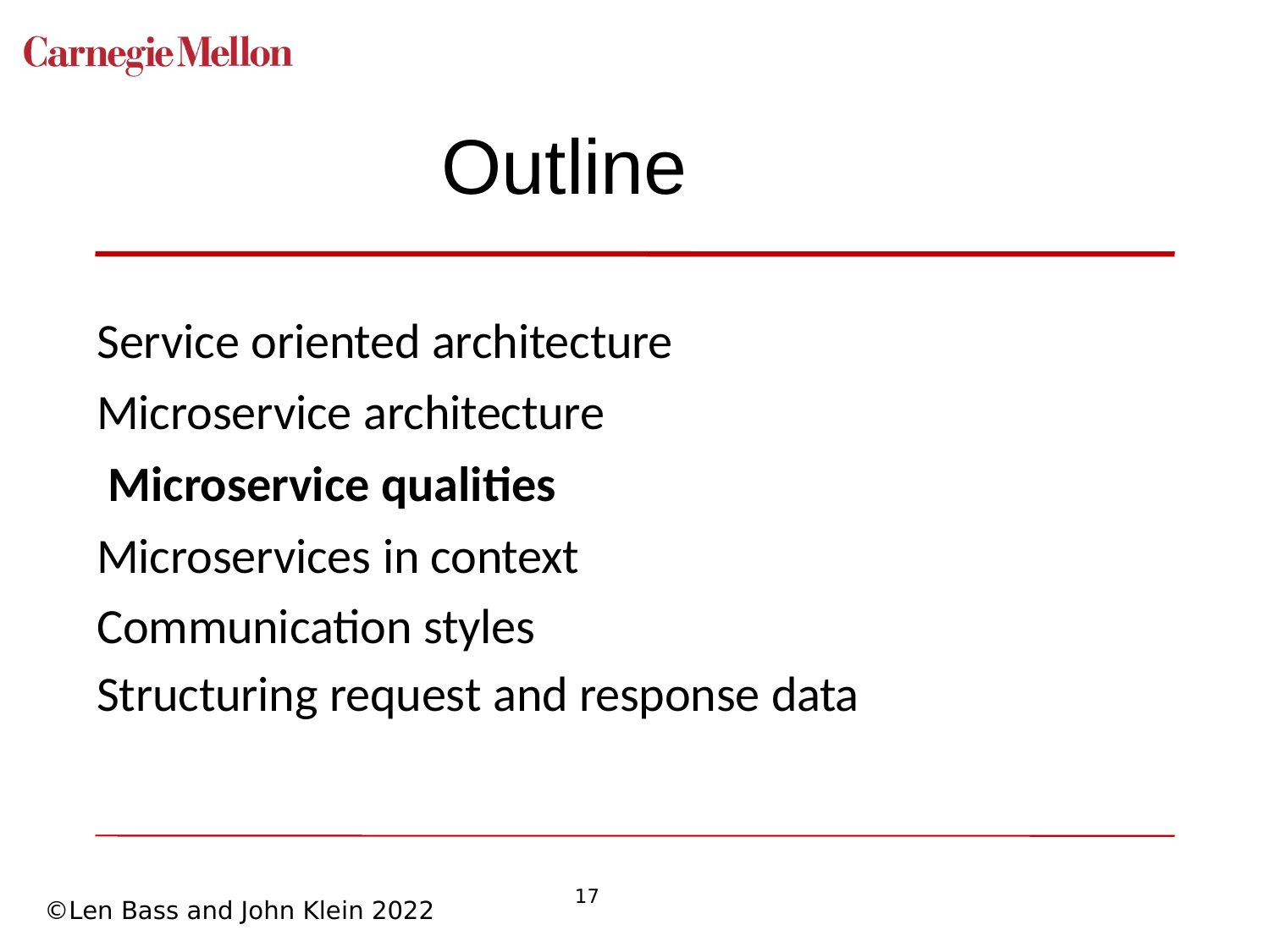

# Outline
Service oriented architecture  Microservice architecture
 Microservice qualities
Microservices in context  Communication styles
Structuring request and response data
17